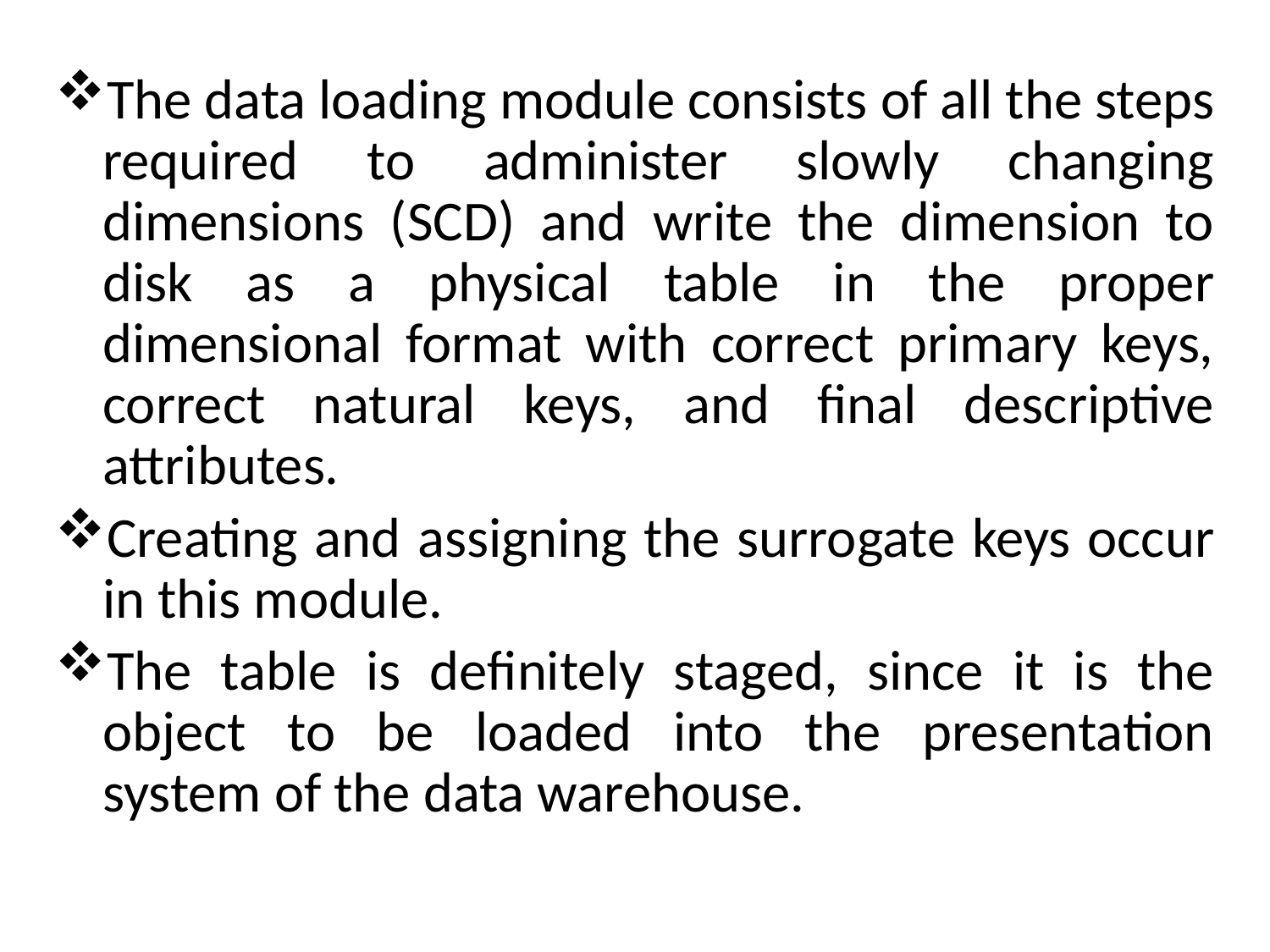

The data loading module consists of all the steps required to administer slowly changing dimensions (SCD) and write the dimension to disk as a physical table in the proper dimensional format with correct primary keys, correct natural keys, and final descriptive attributes.
Creating and assigning the surrogate keys occur in this module.
The table is definitely staged, since it is the object to be loaded into the presentation system of the data warehouse.